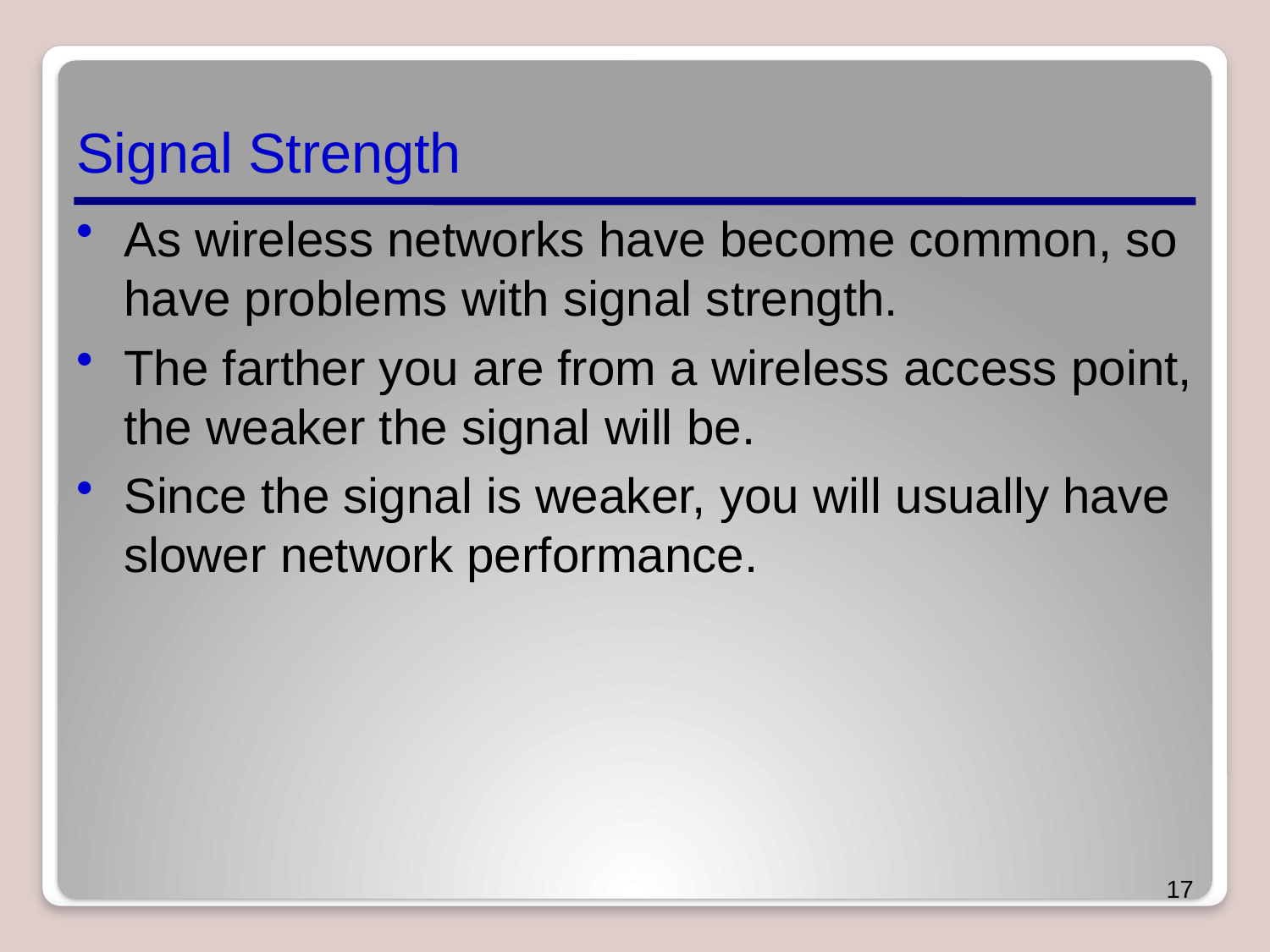

# Signal Strength
As wireless networks have become common, so have problems with signal strength.
The farther you are from a wireless access point, the weaker the signal will be.
Since the signal is weaker, you will usually have slower network performance.
17